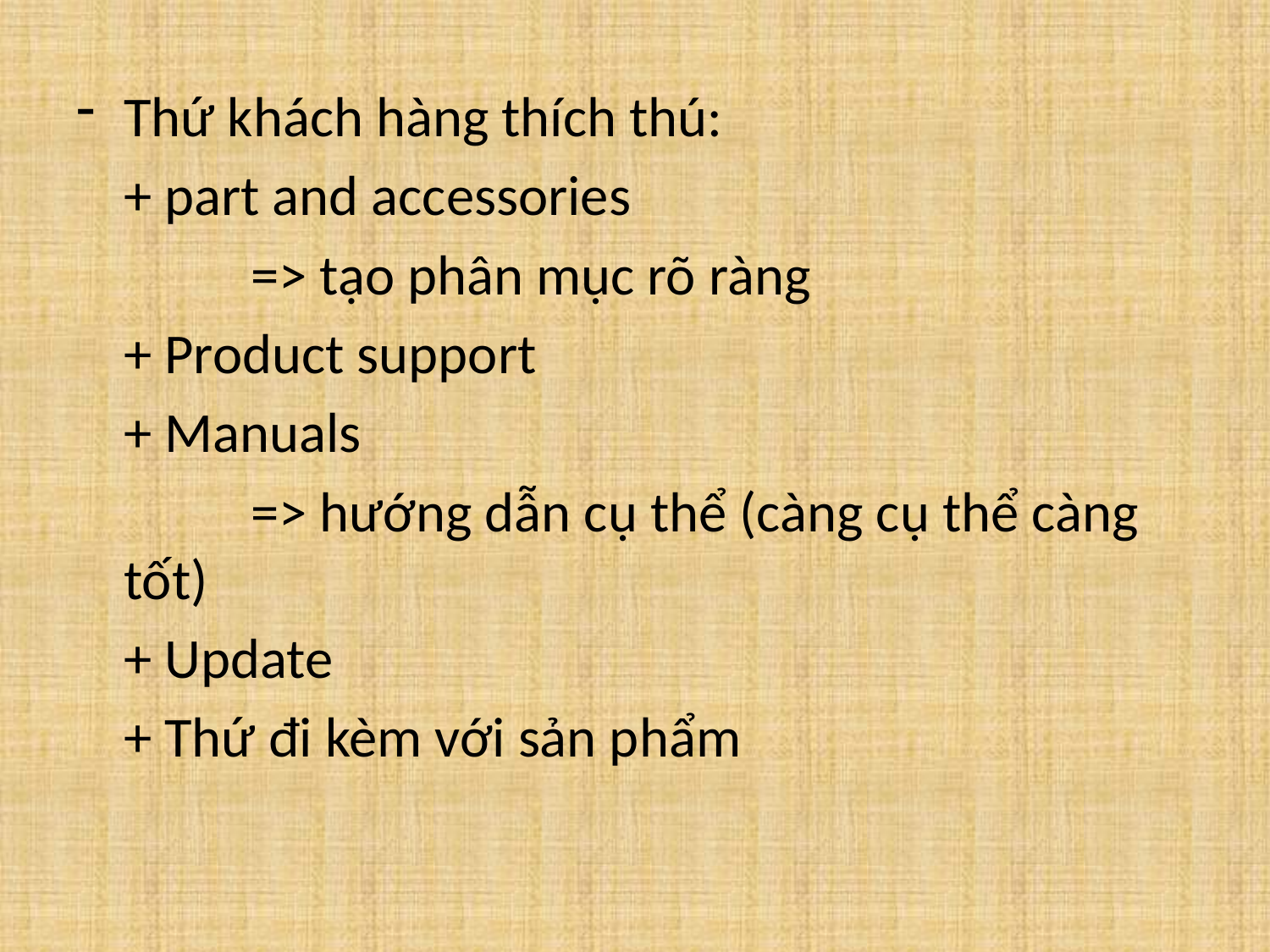

Thứ khách hàng thích thú:
	+ part and accessories
		=> tạo phân mục rõ ràng
	+ Product support
	+ Manuals
		=> hướng dẫn cụ thể (càng cụ thể càng tốt)
	+ Update
	+ Thứ đi kèm với sản phẩm